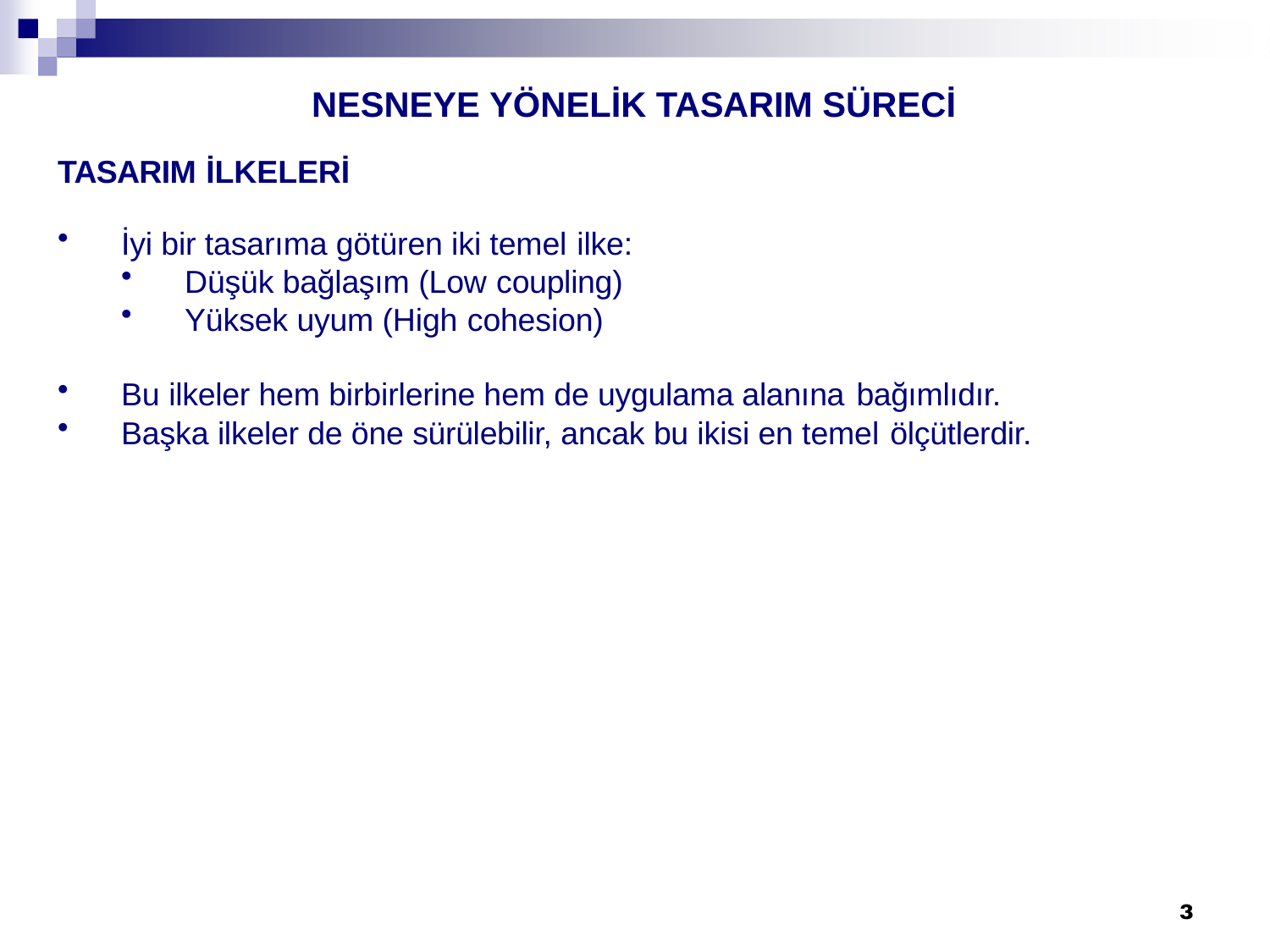

# NESNEYE YÖNELİK TASARIM SÜRECİ
TASARIM İLKELERİ

İyi bir tasarıma götüren iki temel ilke:
Düşük bağlaşım (Low coupling)
Yüksek uyum (High cohesion)

Bu ilkeler hem birbirlerine hem de uygulama alanına bağımlıdır.
Başka ilkeler de öne sürülebilir, ancak bu ikisi en temel ölçütlerdir.
3